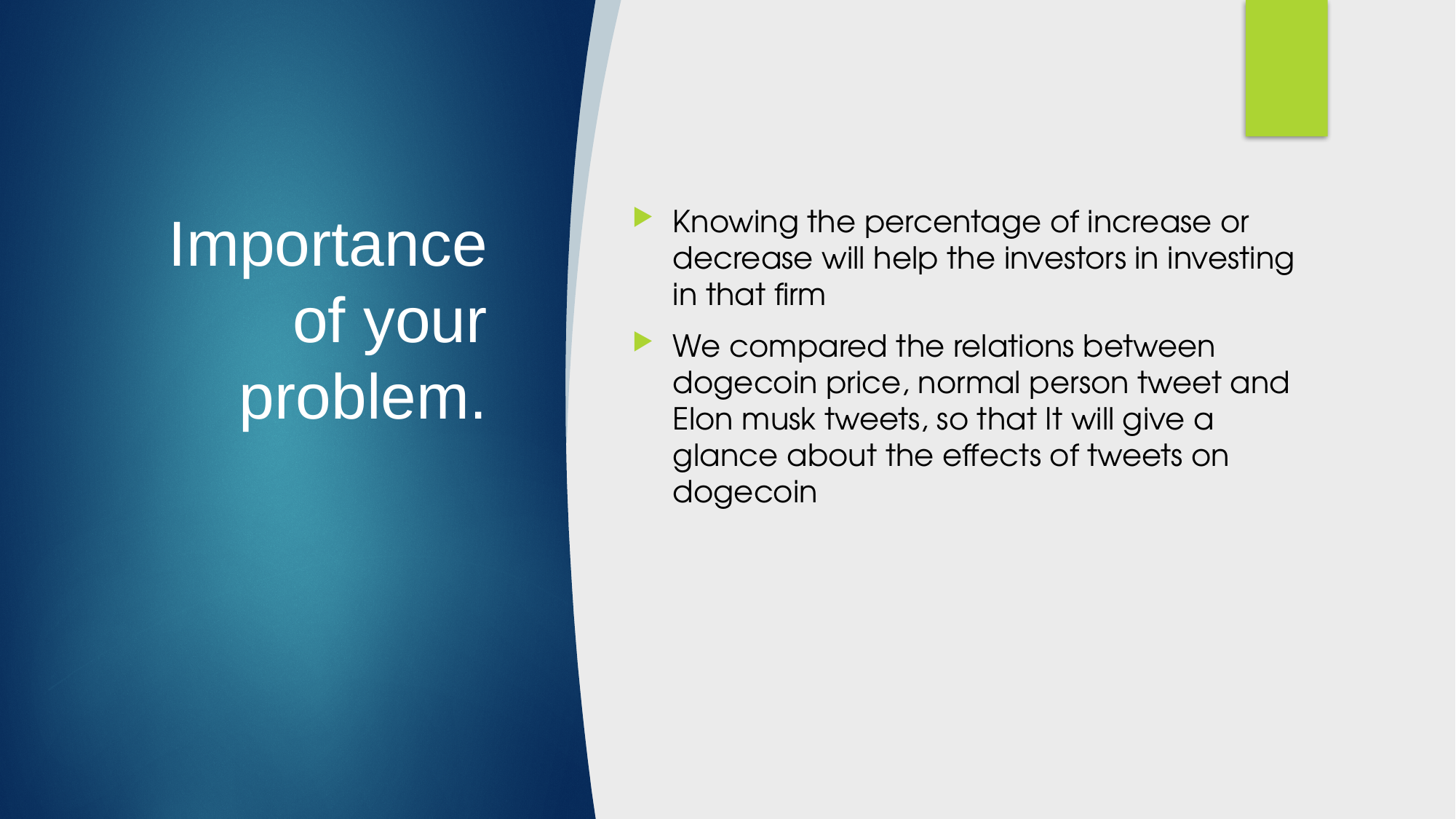

# Importance of your problem.
Knowing the percentage of increase or decrease will help the investors in investing in that firm
We compared the relations between dogecoin price, normal person tweet and Elon musk tweets, so that It will give a glance about the effects of tweets on dogecoin